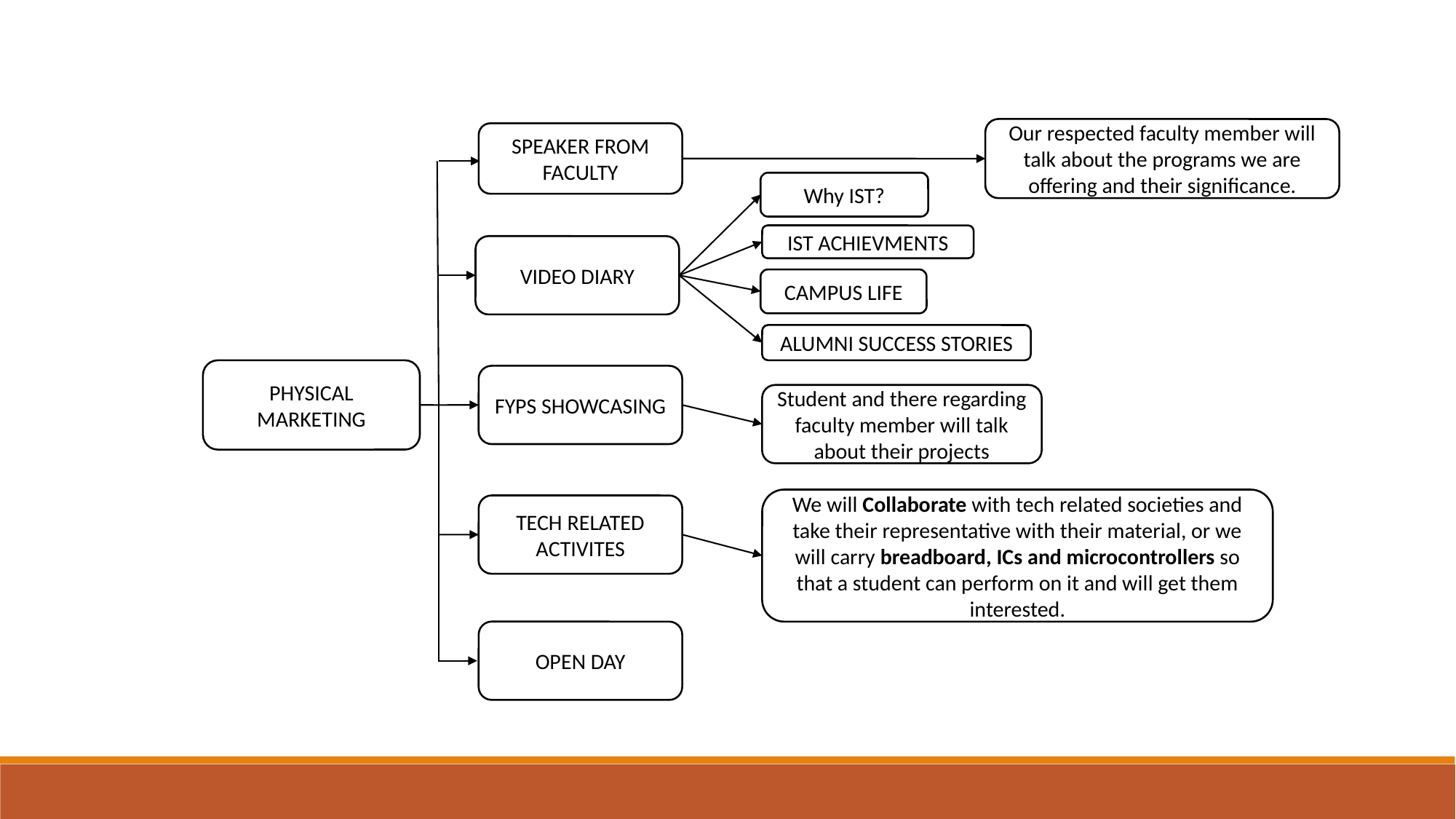

Our respected faculty member will talk about the programs we are offering and their significance.
SPEAKER FROM FACULTY
Why IST?
IST ACHIEVMENTS
VIDEO DIARY
CAMPUS LIFE
ALUMNI SUCCESS STORIES
PHYSICAL MARKETING
FYPS SHOWCASING
Student and there regarding faculty member will talk about their projects
We will Collaborate with tech related societies and take their representative with their material, or we will carry breadboard, ICs and microcontrollers so that a student can perform on it and will get them interested.
TECH RELATED ACTIVITES
OPEN DAY